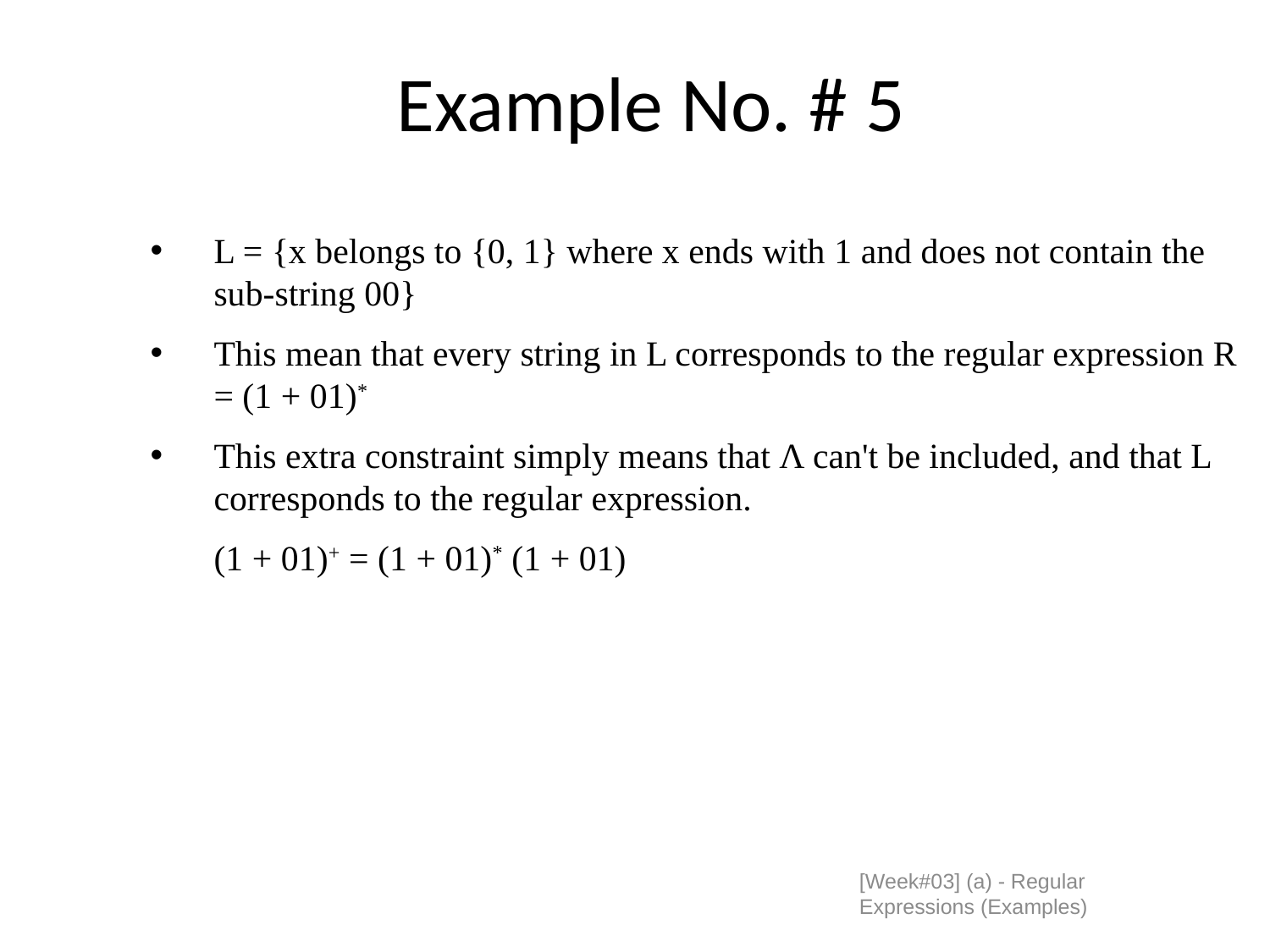

# Example No. # 5
L = {x belongs to {0, 1} where x ends with 1 and does not contain the sub-string 00}
This mean that every string in L corresponds to the regular expression R = (1 + 01)*
This extra constraint simply means that Λ can't be included, and that L corresponds to the regular expression.
	(1 + 01)+ = (1 + 01)* (1 + 01)

[Week#03] (a) - Regular Expressions (Examples)